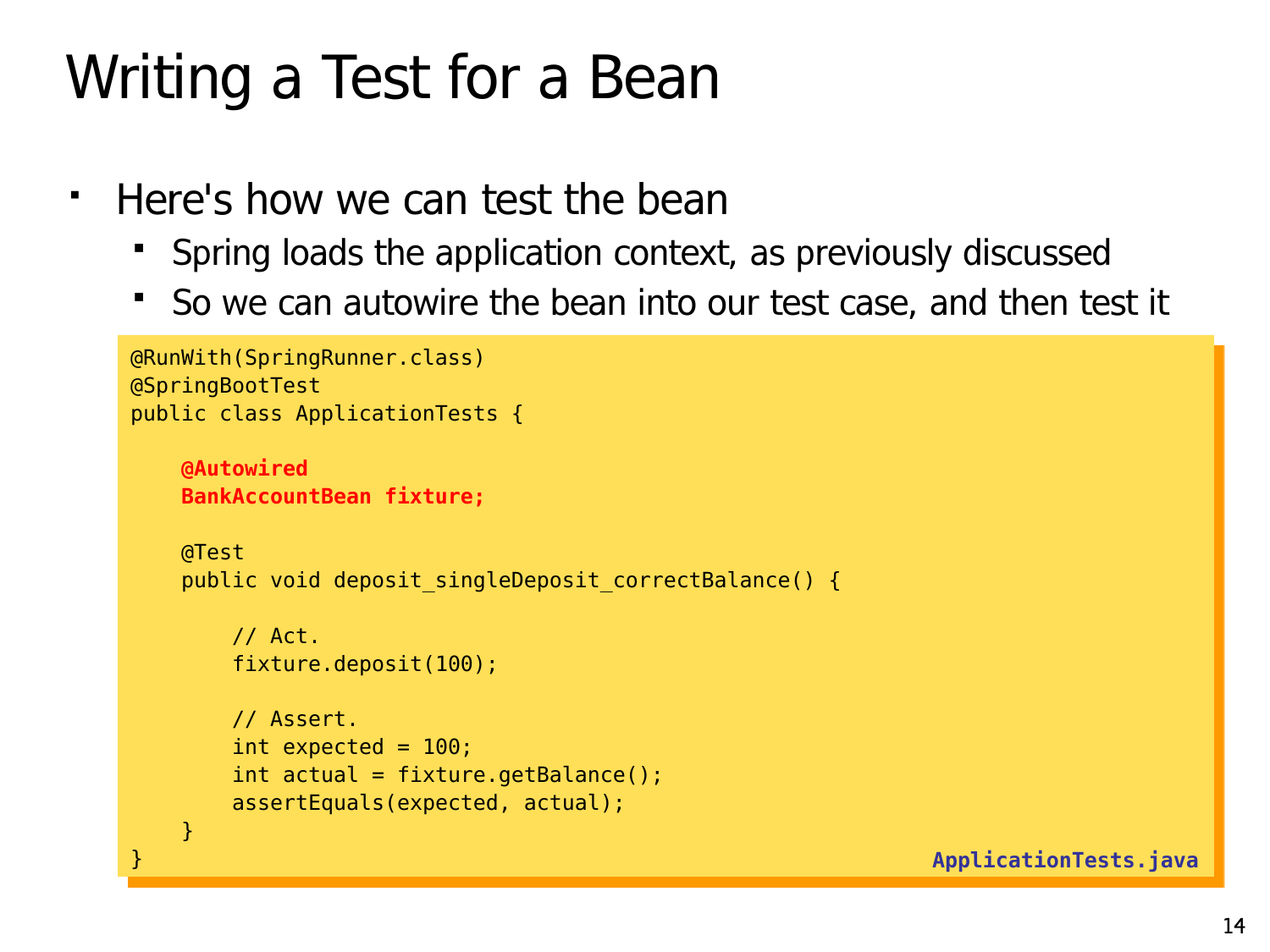

# Writing a Test for a Bean
Here's how we can test the bean
Spring loads the application context, as previously discussed
So we can autowire the bean into our test case, and then test it
@RunWith(SpringRunner.class)
@SpringBootTest
public class ApplicationTests {

    @Autowired
    BankAccountBean fixture;

    @Test
    public void deposit_singleDeposit_correctBalance() {

        // Act.
        fixture.deposit(100);

        // Assert.
        int expected = 100;
        int actual = fixture.getBalance();
        assertEquals(expected, actual);
    }
}
ApplicationTests.java
14